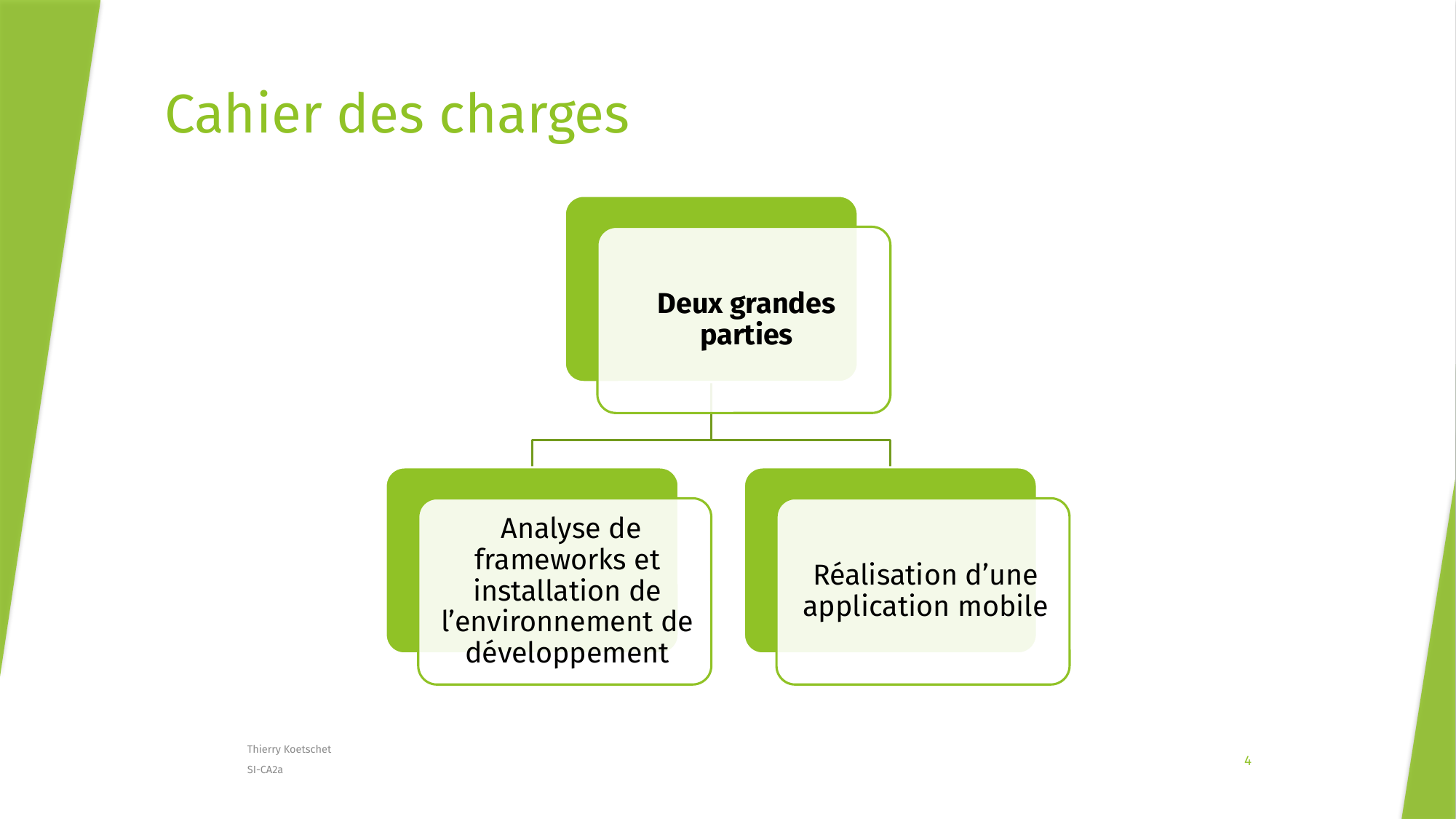

# Cahier des charges
Deux grandes parties
 Analyse de frameworks et installation de l’environnement de développement
Réalisation d’une application mobile

Thierry Koetschet
SI-CA2a
4